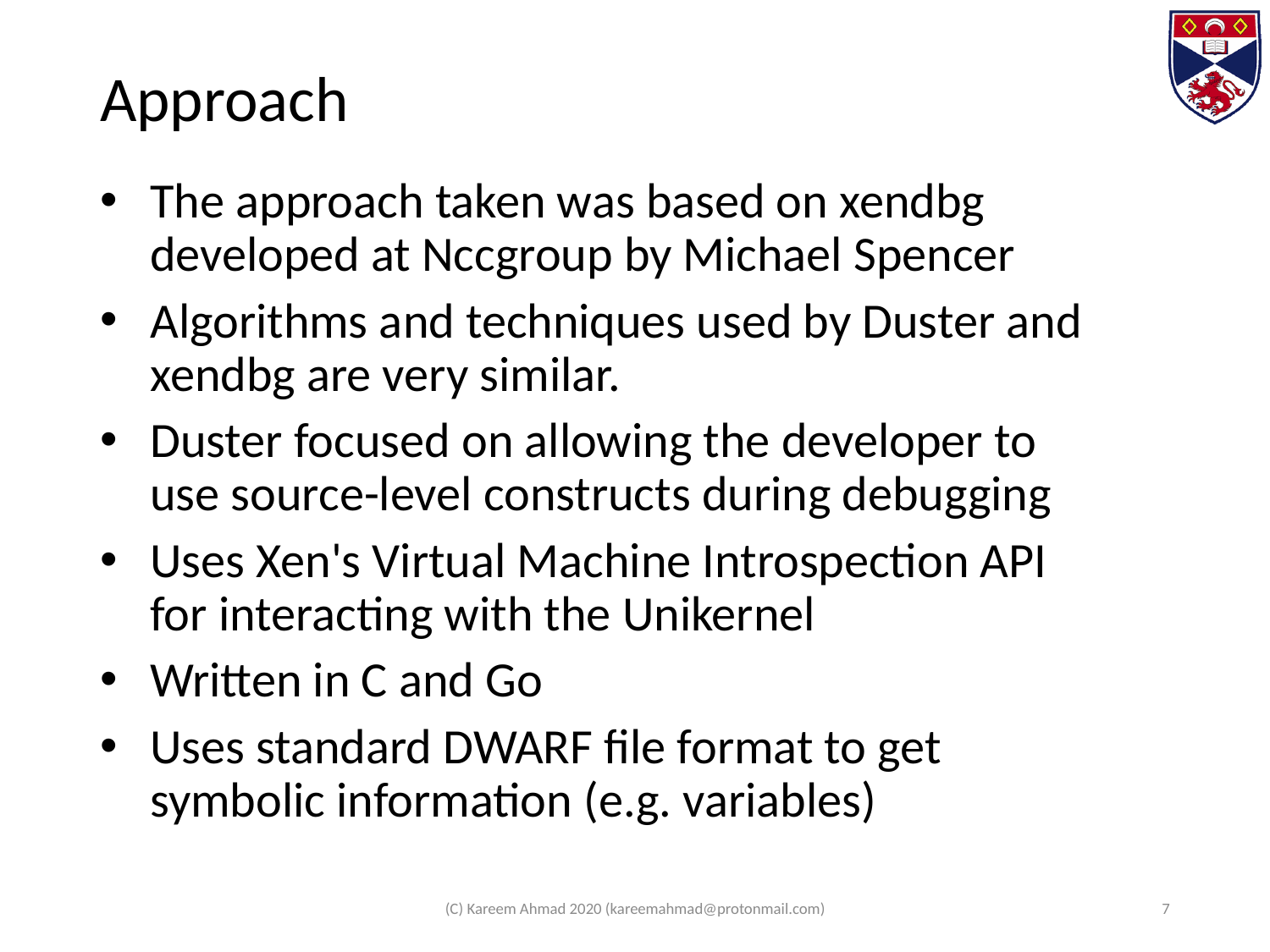

# Approach
The approach taken was based on xendbg developed at Nccgroup by Michael Spencer
Algorithms and techniques used by Duster and xendbg are very similar.
Duster focused on allowing the developer to use source-level constructs during debugging
Uses Xen's Virtual Machine Introspection API for interacting with the Unikernel
Written in C and Go
Uses standard DWARF file format to get symbolic information (e.g. variables)

(C) Kareem Ahmad 2020 (kareemahmad@protonmail.com)
7